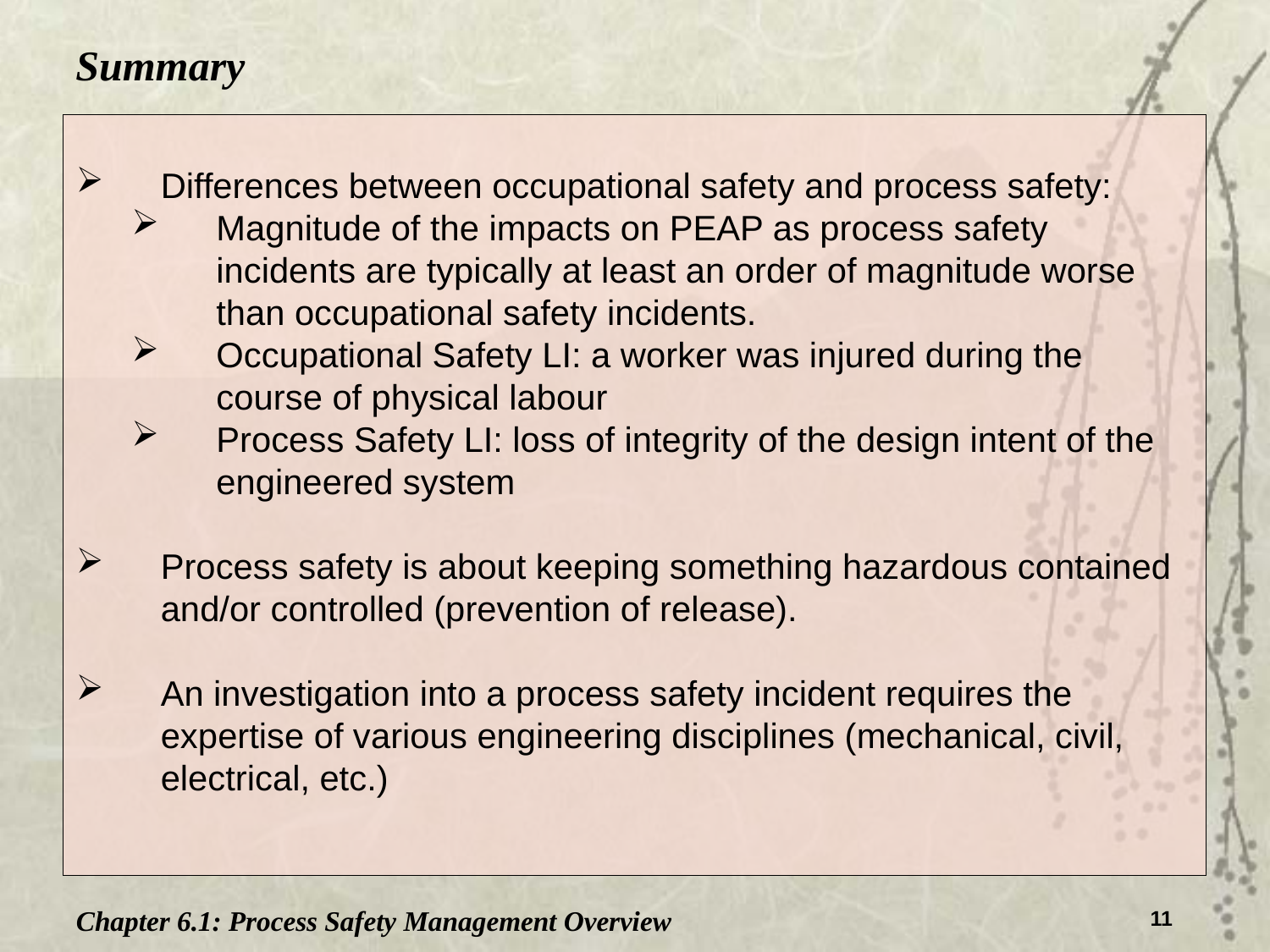

Summary

Differences between occupational safety and process safety:
Magnitude of the impacts on PEAP as process safety incidents are typically at least an order of magnitude worse than occupational safety incidents.
Occupational Safety LI: a worker was injured during the course of physical labour
Process Safety LI: loss of integrity of the design intent of the engineered system

Process safety is about keeping something hazardous contained and/or controlled (prevention of release).

An investigation into a process safety incident requires the expertise of various engineering disciplines (mechanical, civil, electrical, etc.)
Chapter 6.1: Process Safety Management Overview
11